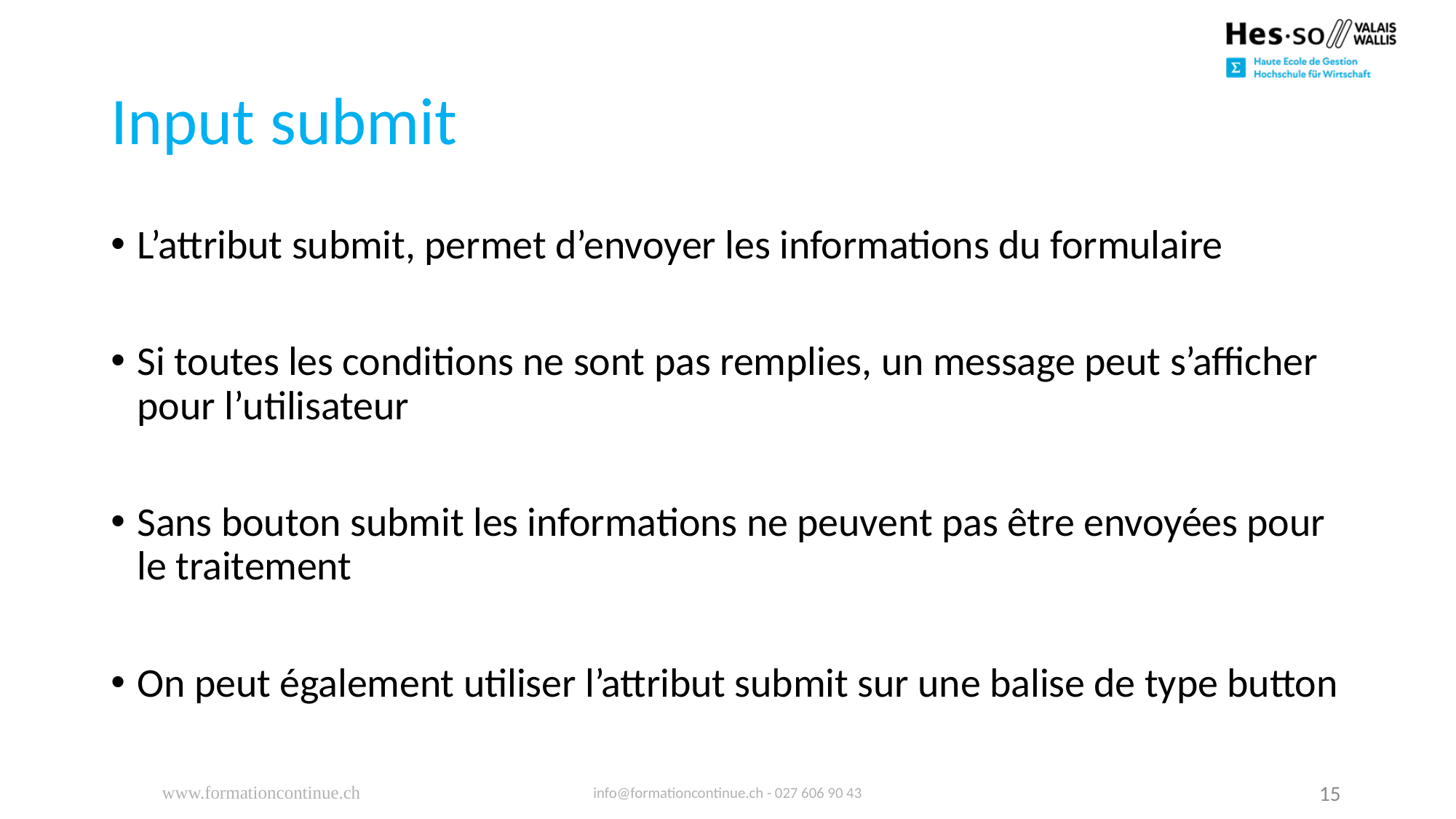

# Input submit
L’attribut submit, permet d’envoyer les informations du formulaire

Si toutes les conditions ne sont pas remplies, un message peut s’afficher pour l’utilisateur

Sans bouton submit les informations ne peuvent pas être envoyées pour le traitement

On peut également utiliser l’attribut submit sur une balise de type button
www.formationcontinue.ch
info@formationcontinue.ch - 027 606 90 43
15